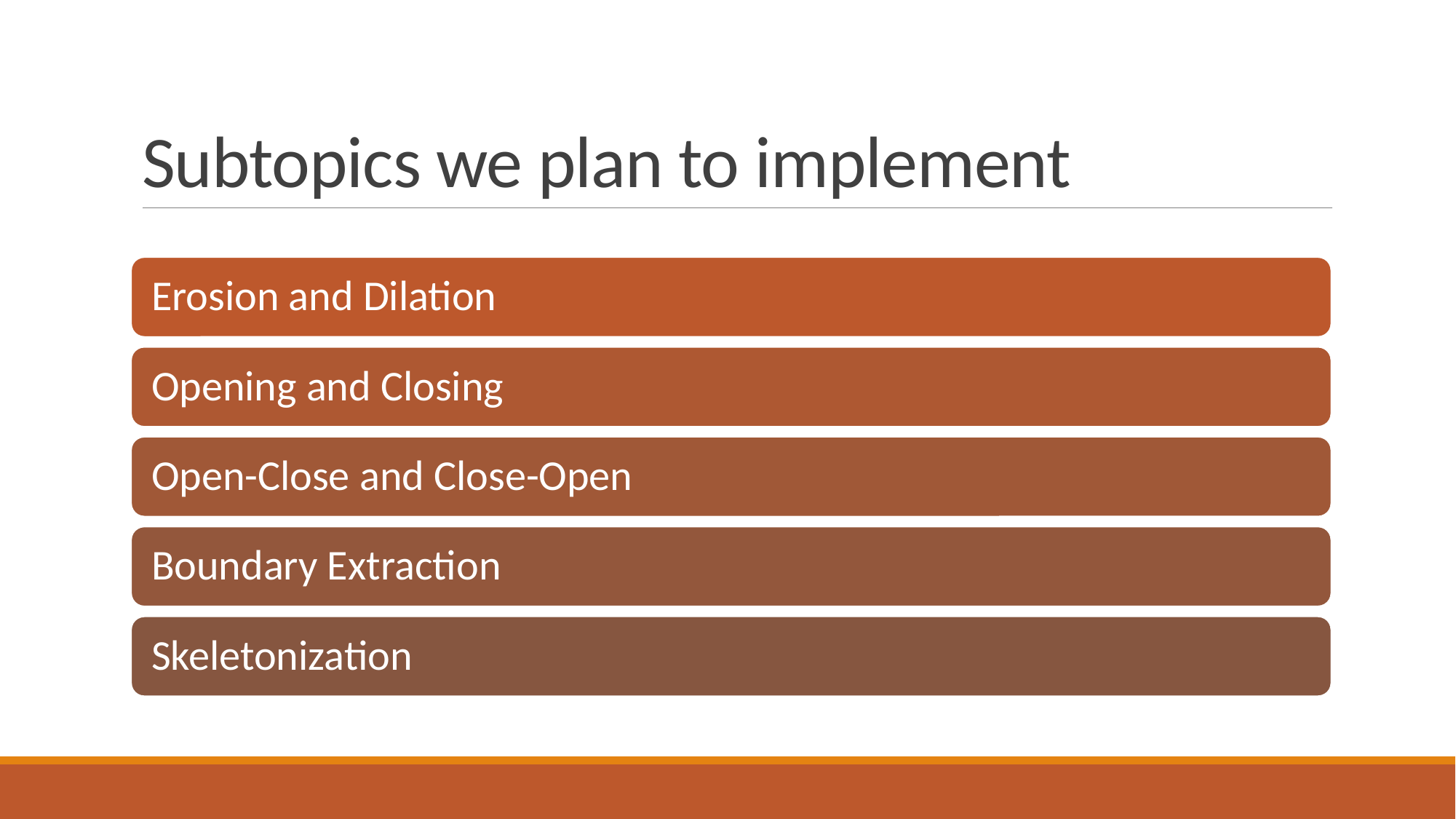

# Subtopics we plan to implement
Erosion and Dilation
Opening and Closing
Open-Close and Close-Open
Boundary Extraction
Skeletonization